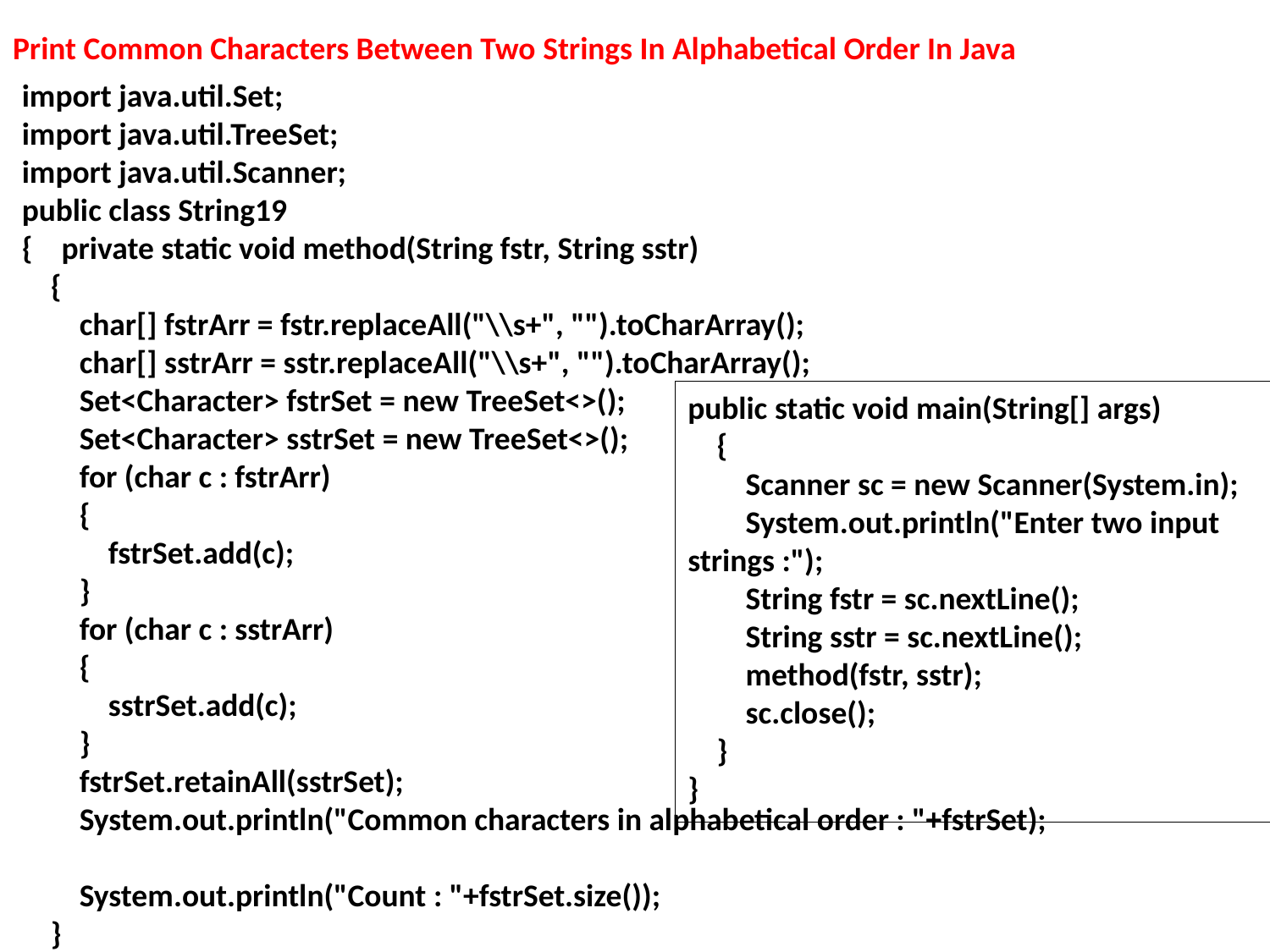

Print Common Characters Between Two Strings In Alphabetical Order In Java
import java.util.Set;
import java.util.TreeSet;
import java.util.Scanner;
public class String19
{    private static void method(String fstr, String sstr)
    {
        char[] fstrArr = fstr.replaceAll("\\s+", "").toCharArray();
        char[] sstrArr = sstr.replaceAll("\\s+", "").toCharArray();
        Set<Character> fstrSet = new TreeSet<>();
        Set<Character> sstrSet = new TreeSet<>();
        for (char c : fstrArr)
        {
            fstrSet.add(c);
        }
        for (char c : sstrArr)
        {
            sstrSet.add(c);
        }
        fstrSet.retainAll(sstrSet);
        System.out.println("Common characters in alphabetical order : "+fstrSet);
        System.out.println("Count : "+fstrSet.size());
    }
public static void main(String[] args)
    {
        Scanner sc = new Scanner(System.in);
        System.out.println("Enter two input strings :");
        String fstr = sc.nextLine();
        String sstr = sc.nextLine();
        method(fstr, sstr);
        sc.close();
    }
}